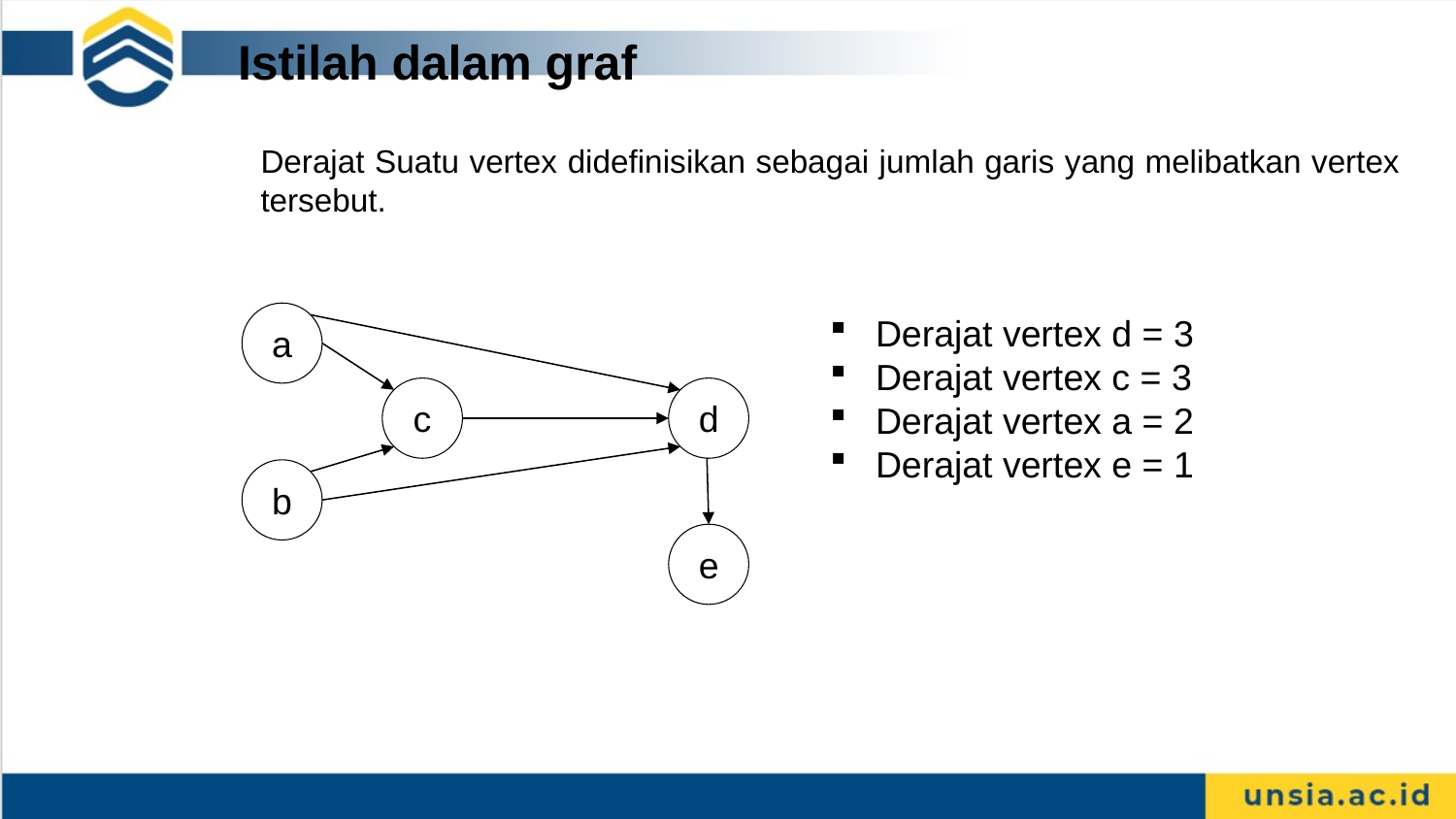

Istilah dalam graf
Derajat Suatu vertex didefinisikan sebagai jumlah garis yang melibatkan vertex tersebut.

a
Derajat vertex d = 3
Derajat vertex c = 3
Derajat vertex a = 2
Derajat vertex e = 1
c
d
b
e